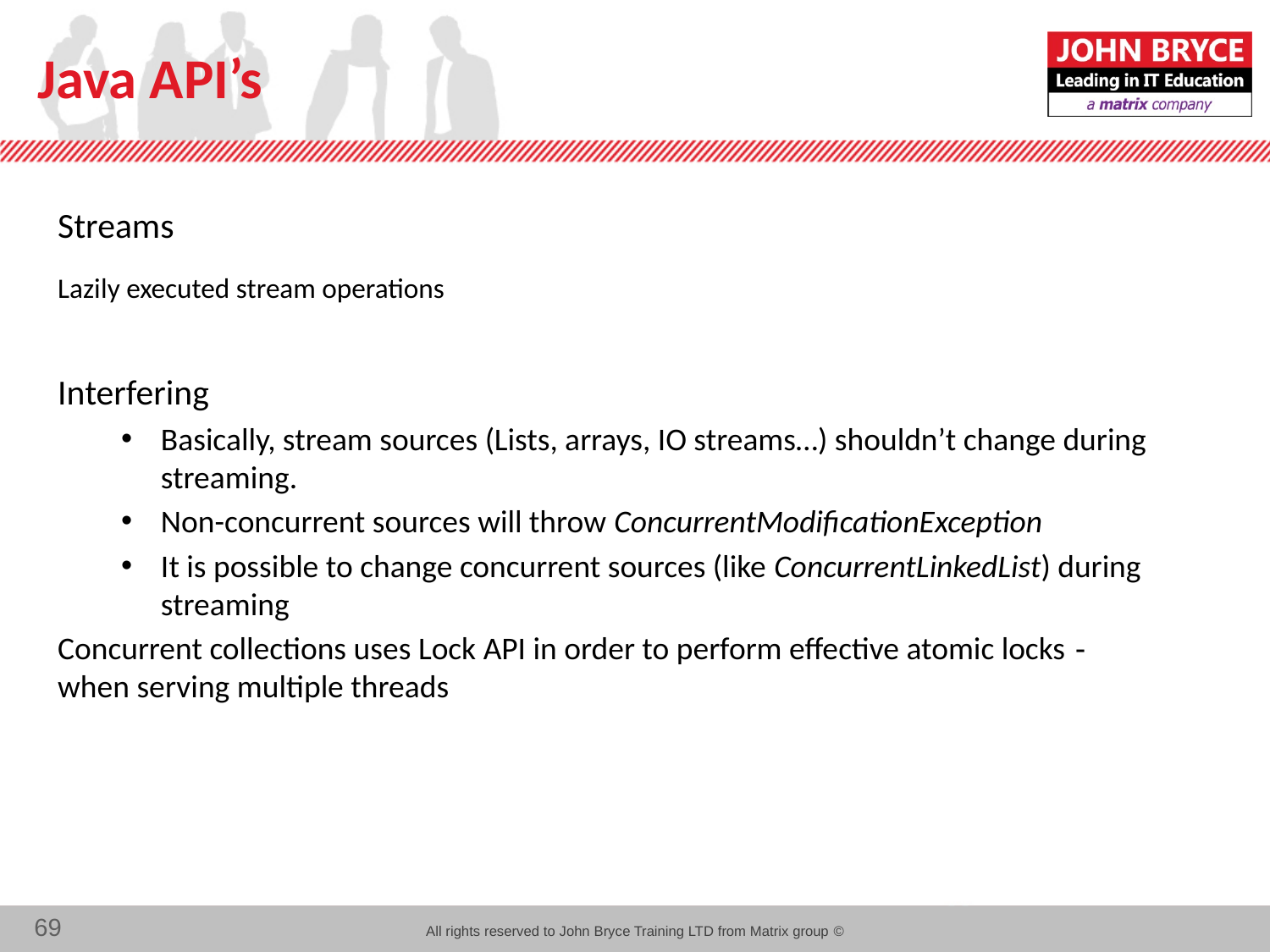

# Java API’s
Streams

Lazily executed stream operations

Interfering
Basically, stream sources (Lists, arrays, IO streams…) shouldn’t change during streaming.
Non-concurrent sources will throw ConcurrentModificationException
It is possible to change concurrent sources (like ConcurrentLinkedList) during streaming
- Concurrent collections uses Lock API in order to perform effective atomic locks when serving multiple threads